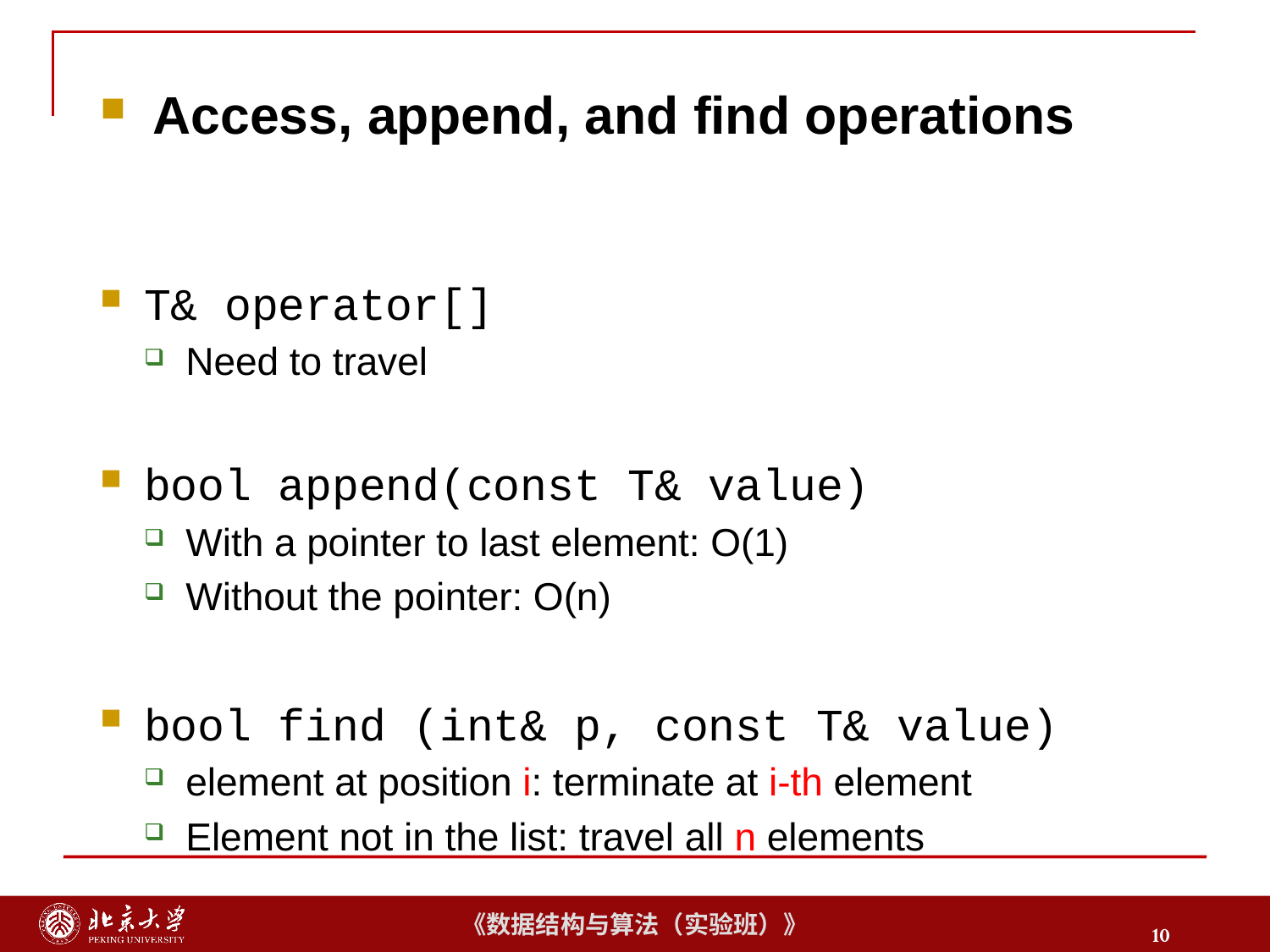

Access, append, and find operations

T& operator[]
Need to travel

bool append(const T& value)
With a pointer to last element: O(1)
Without the pointer: O(n)

bool find (int& p, const T& value)
element at position i: terminate at i-th element
Element not in the list: travel all n elements
10